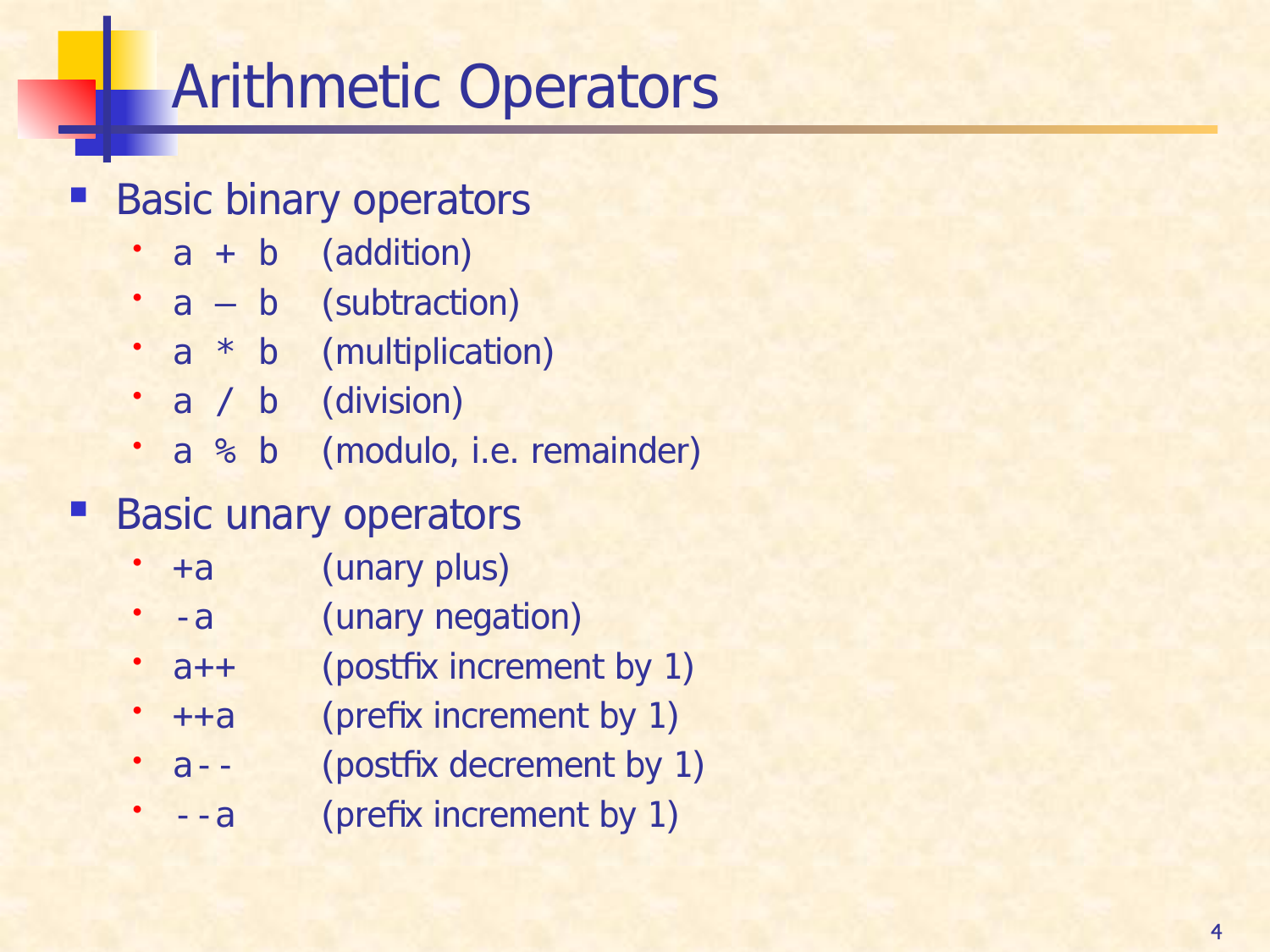

# Arithmetic Operators
Basic binary operators
a + b  (addition)
a – b  (subtraction)
a * b  (multiplication)
a / b  (division)
a % b  (modulo, i.e. remainder)
Basic unary operators
+a     (unary plus)
-a     (unary negation)
a++    (postfix increment by 1)
++a    (prefix increment by 1)
a--    (postfix decrement by 1)
--a    (prefix increment by 1)

4